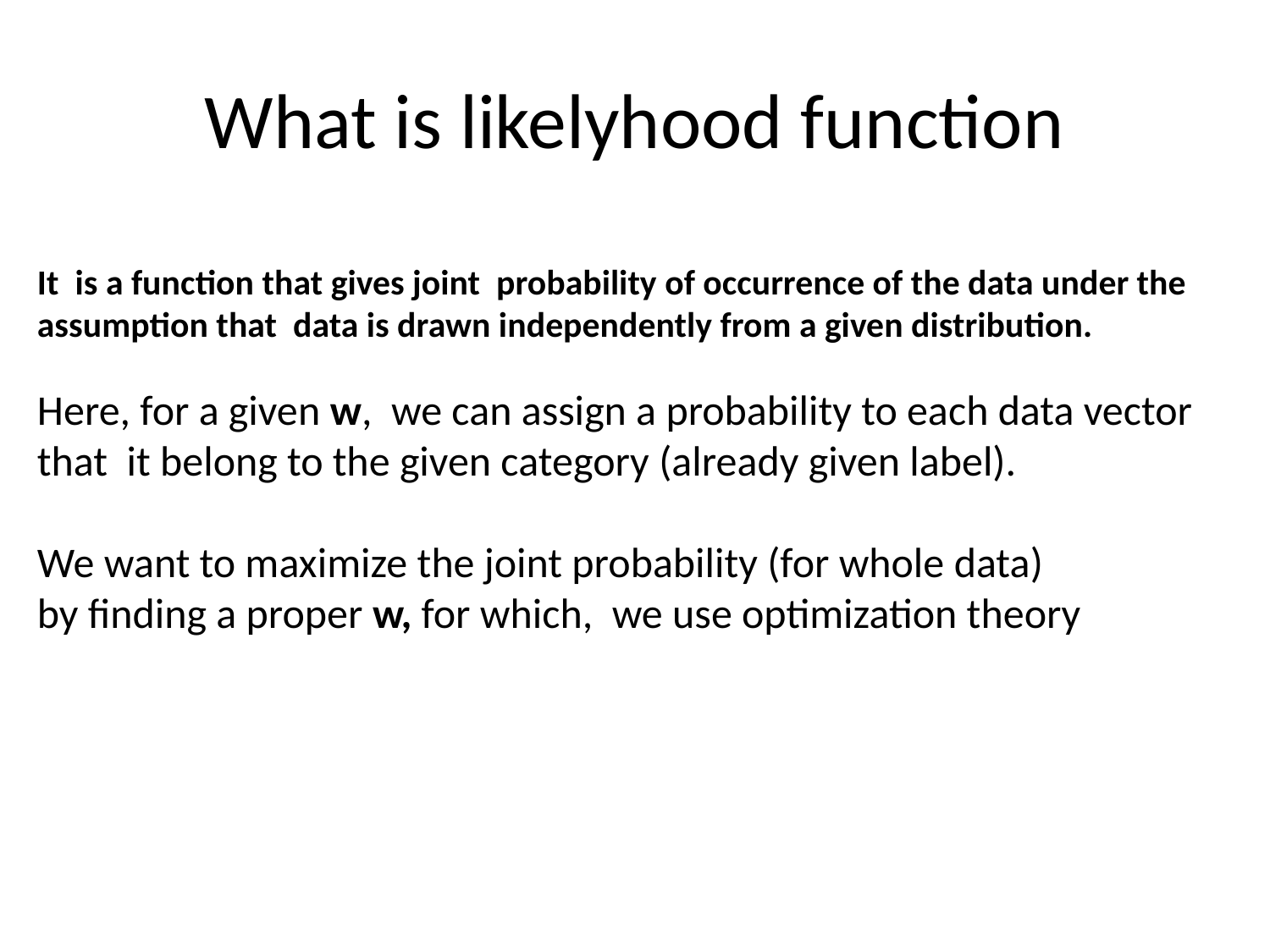

# What is likelyhood function
It  is a function that gives joint  probability of occurrence of the data under the
assumption that  data is drawn independently from a given distribution.

Here, for a given w,  we can assign a probability to each data vector
that  it belong to the given category (already given label).

We want to maximize the joint probability (for whole data)
by finding a proper w, for which,  we use optimization theory